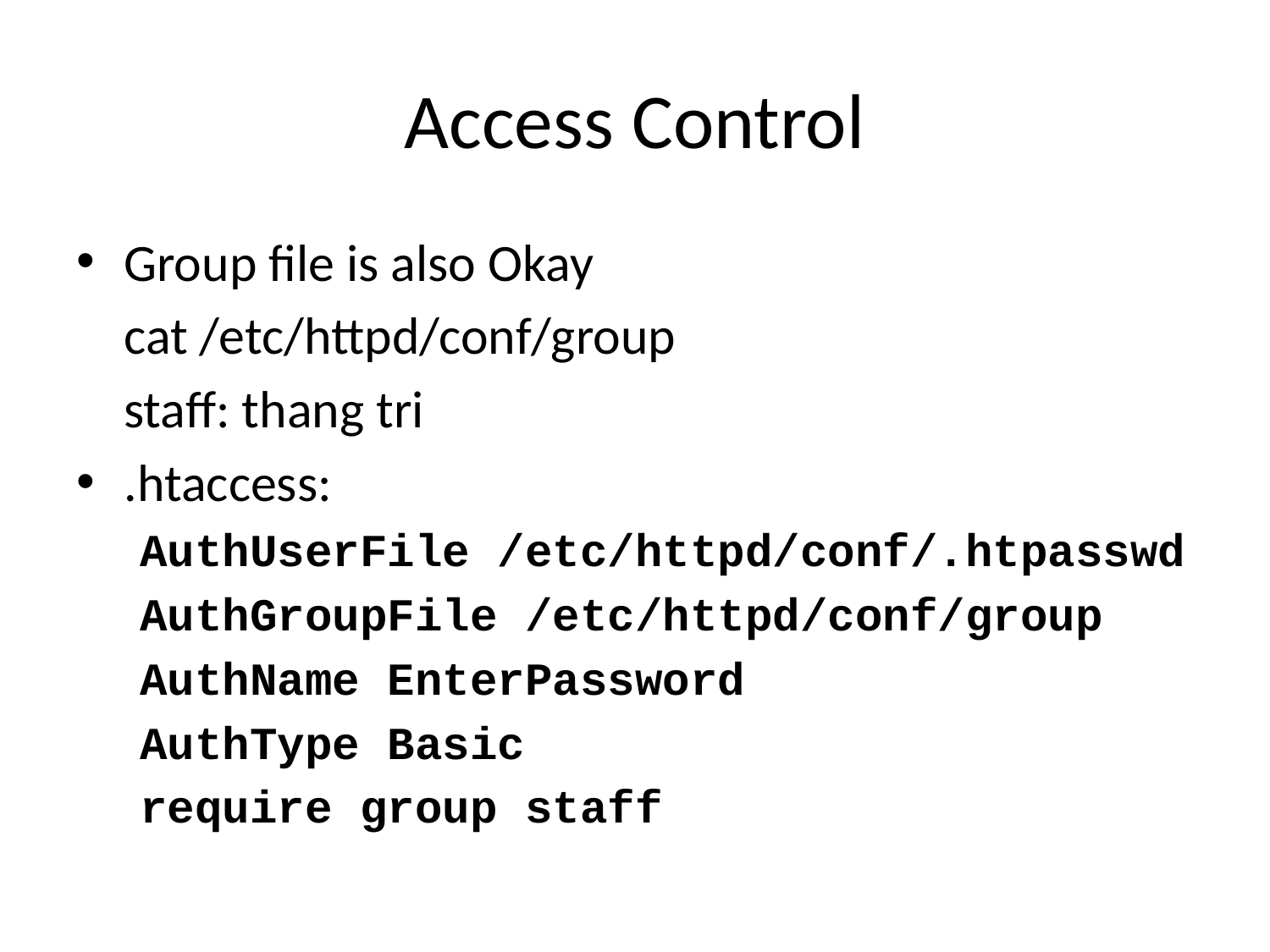

# Access Control
Group file is also Okay
	cat /etc/httpd/conf/group
	staff: thang tri
.htaccess:
AuthUserFile /etc/httpd/conf/.htpasswd
AuthGroupFile /etc/httpd/conf/group
AuthName EnterPassword
AuthType Basic
require group staff